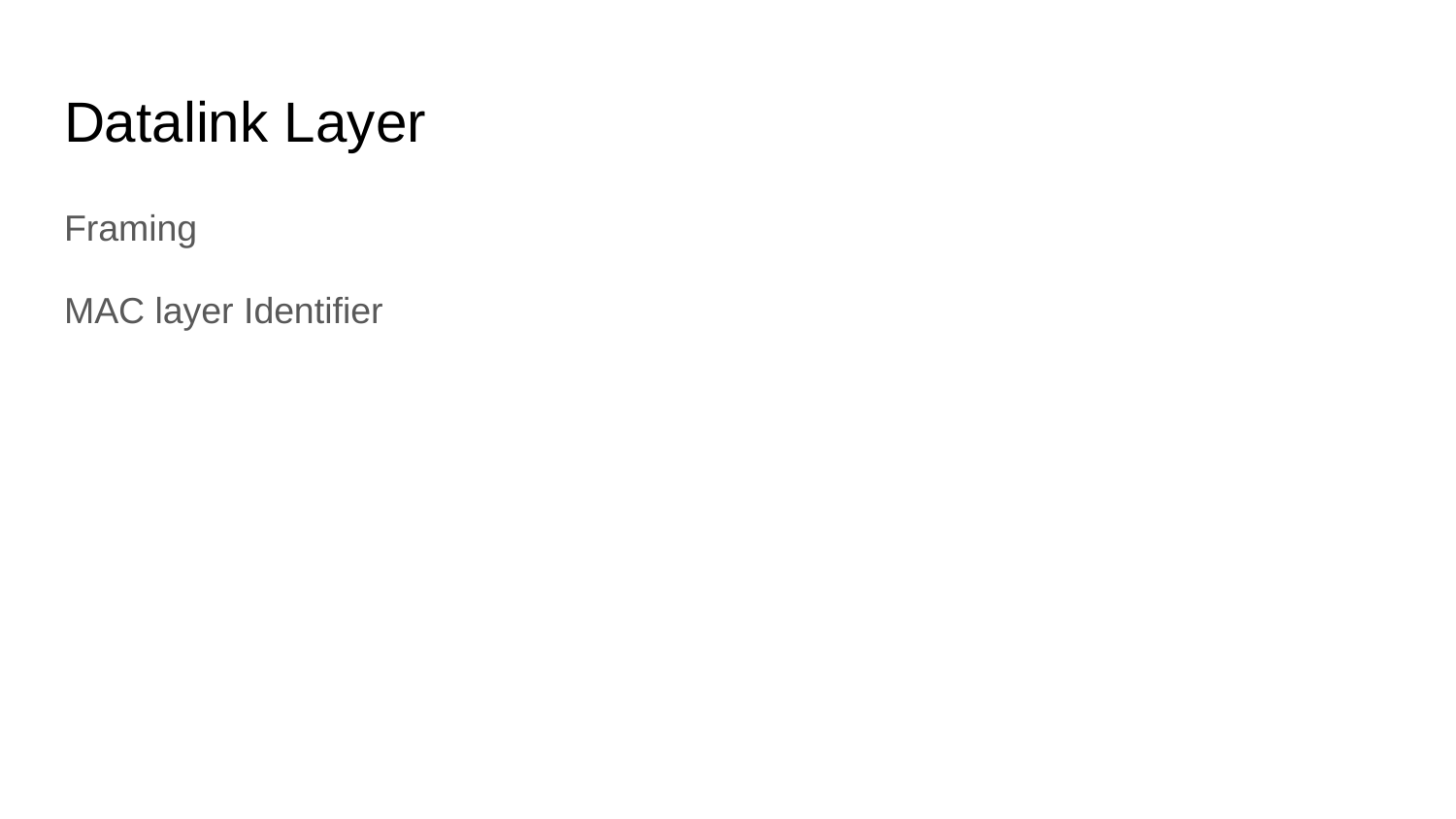

# Datalink Layer
Framing
MAC layer Identifier